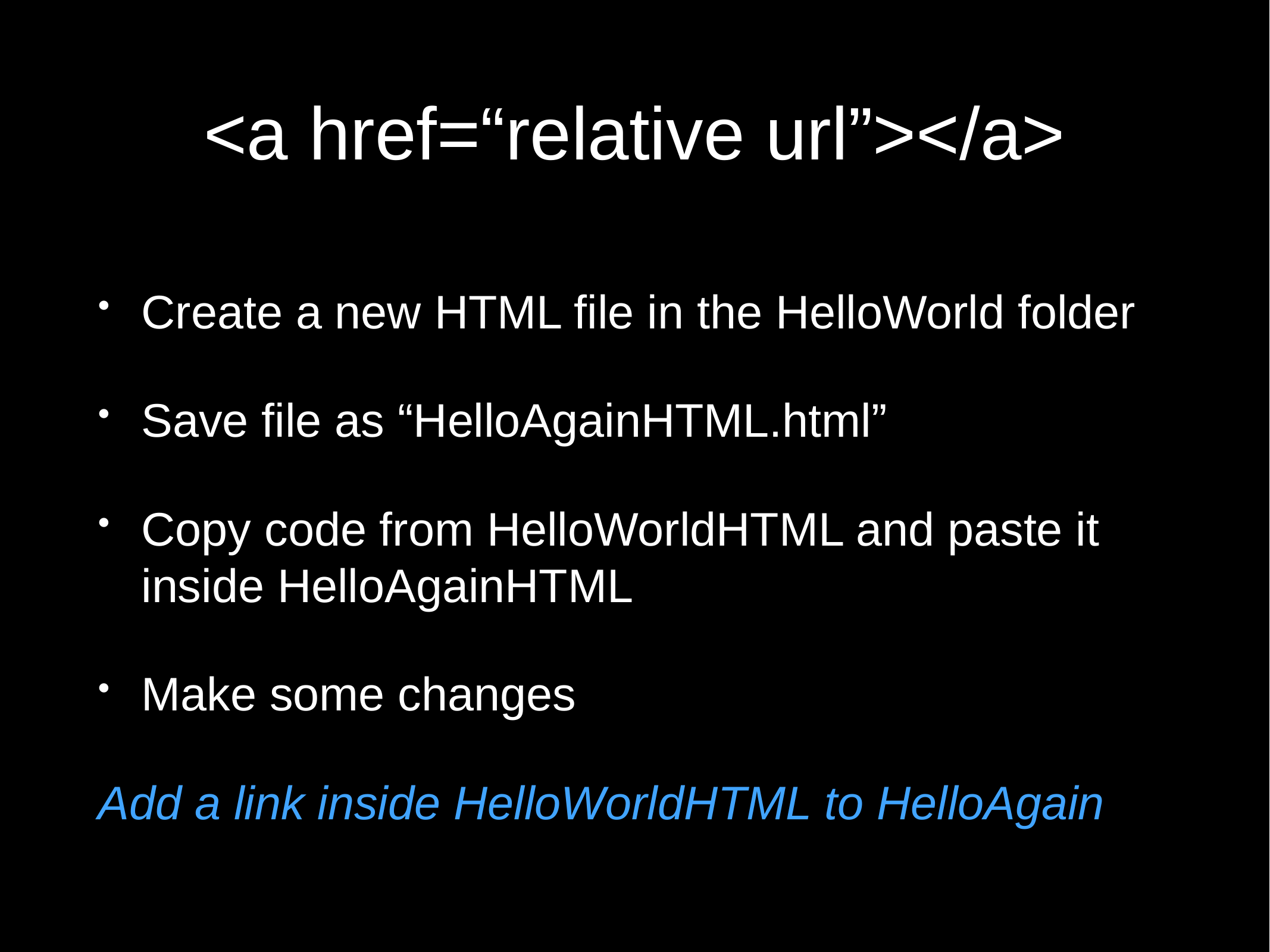

# <a href=“relative url”></a>
Create a new HTML file in the HelloWorld folder
Save file as “HelloAgainHTML.html”
Copy code from HelloWorldHTML and paste it inside HelloAgainHTML
Make some changes
Add a link inside HelloWorldHTML to HelloAgain